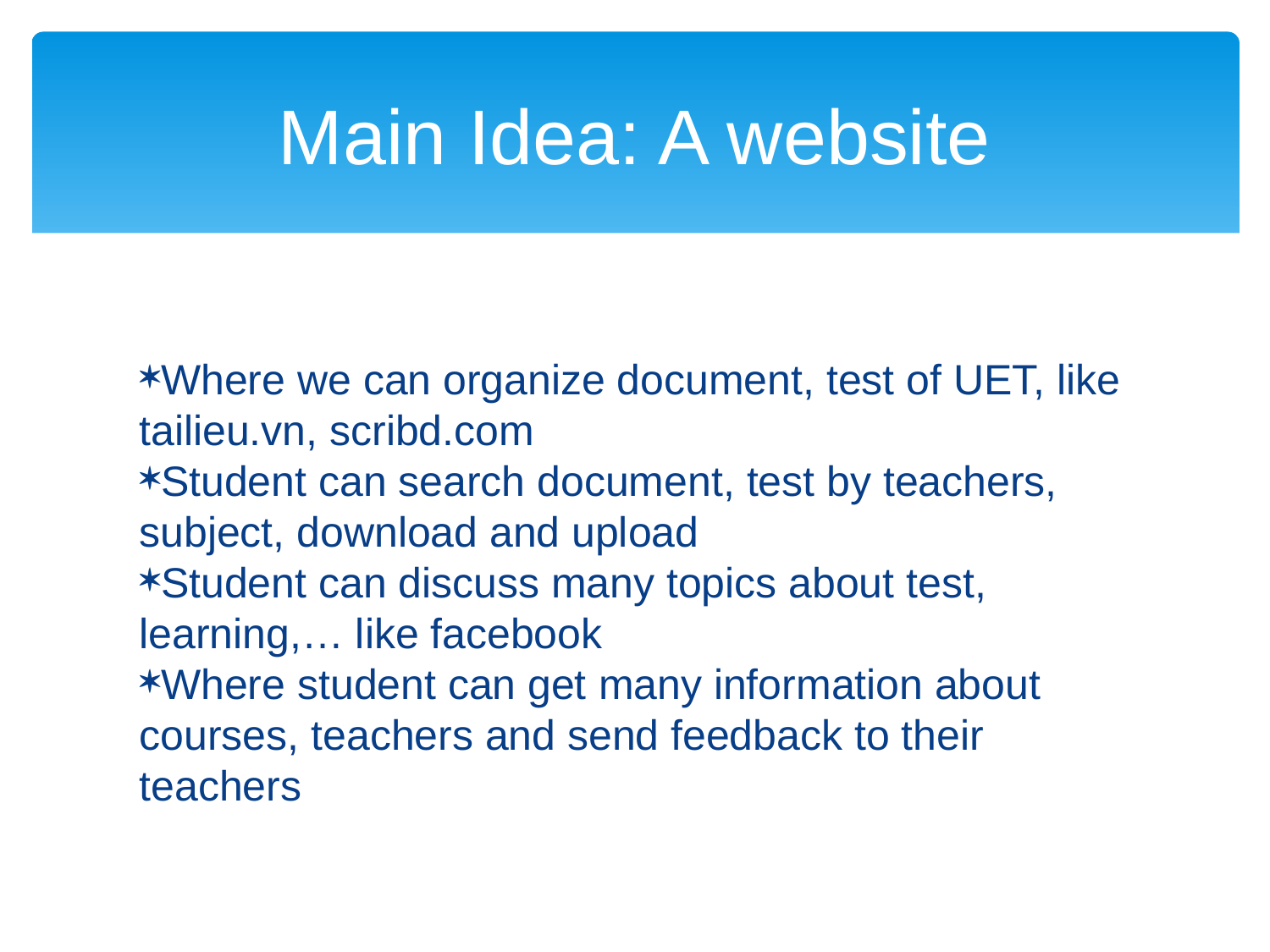

Main Idea: A website
Where we can organize document, test of UET, like tailieu.vn, scribd.com
Student can search document, test by teachers, subject, download and upload
Student can discuss many topics about test, learning,… like facebook
Where student can get many information about courses, teachers and send feedback to their teachers